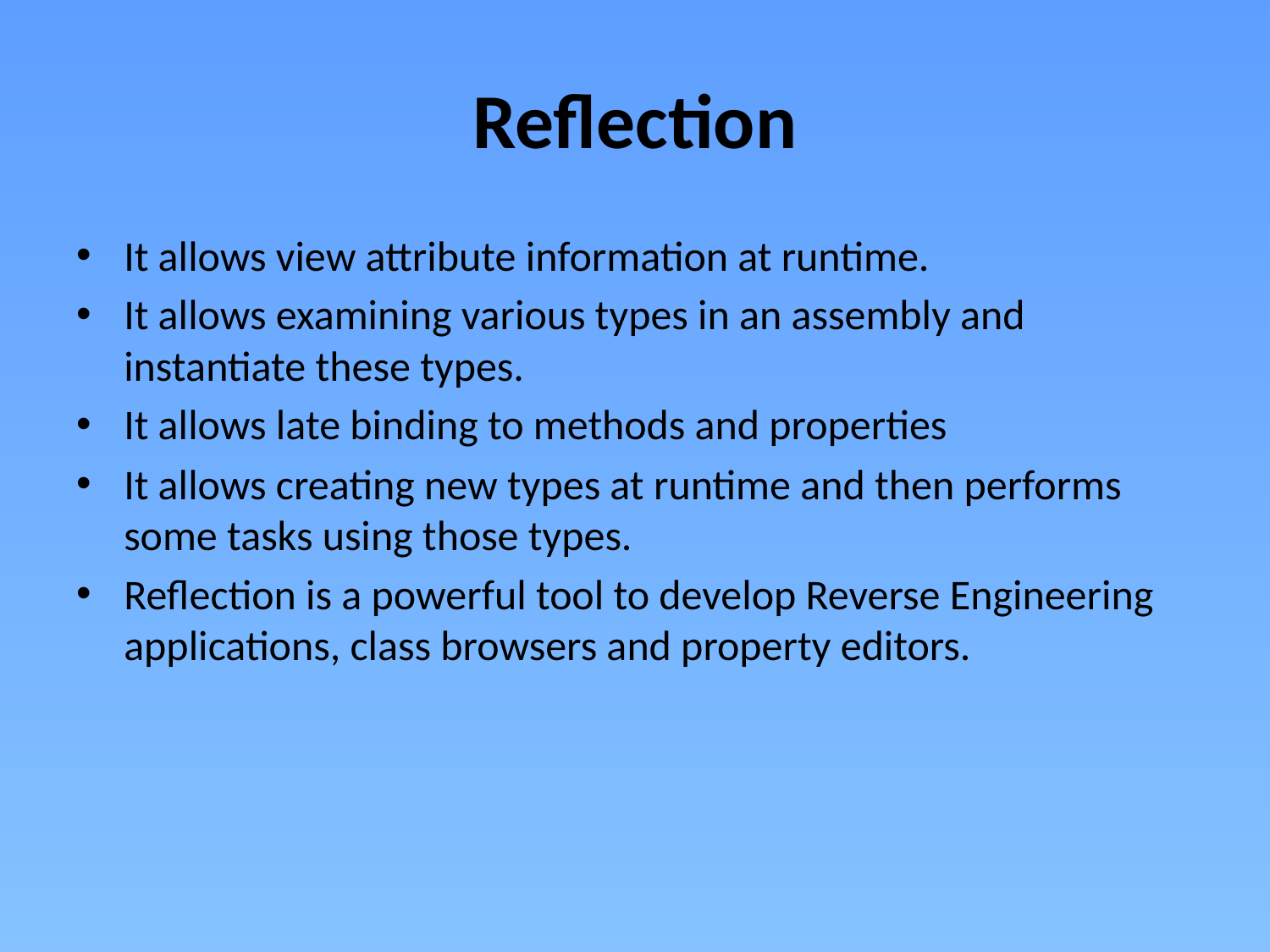

# Reflection
It allows view attribute information at runtime.
It allows examining various types in an assembly and instantiate these types.
It allows late binding to methods and properties
It allows creating new types at runtime and then performs some tasks using those types.
Reflection is a powerful tool to develop Reverse Engineering applications, class browsers and property editors.